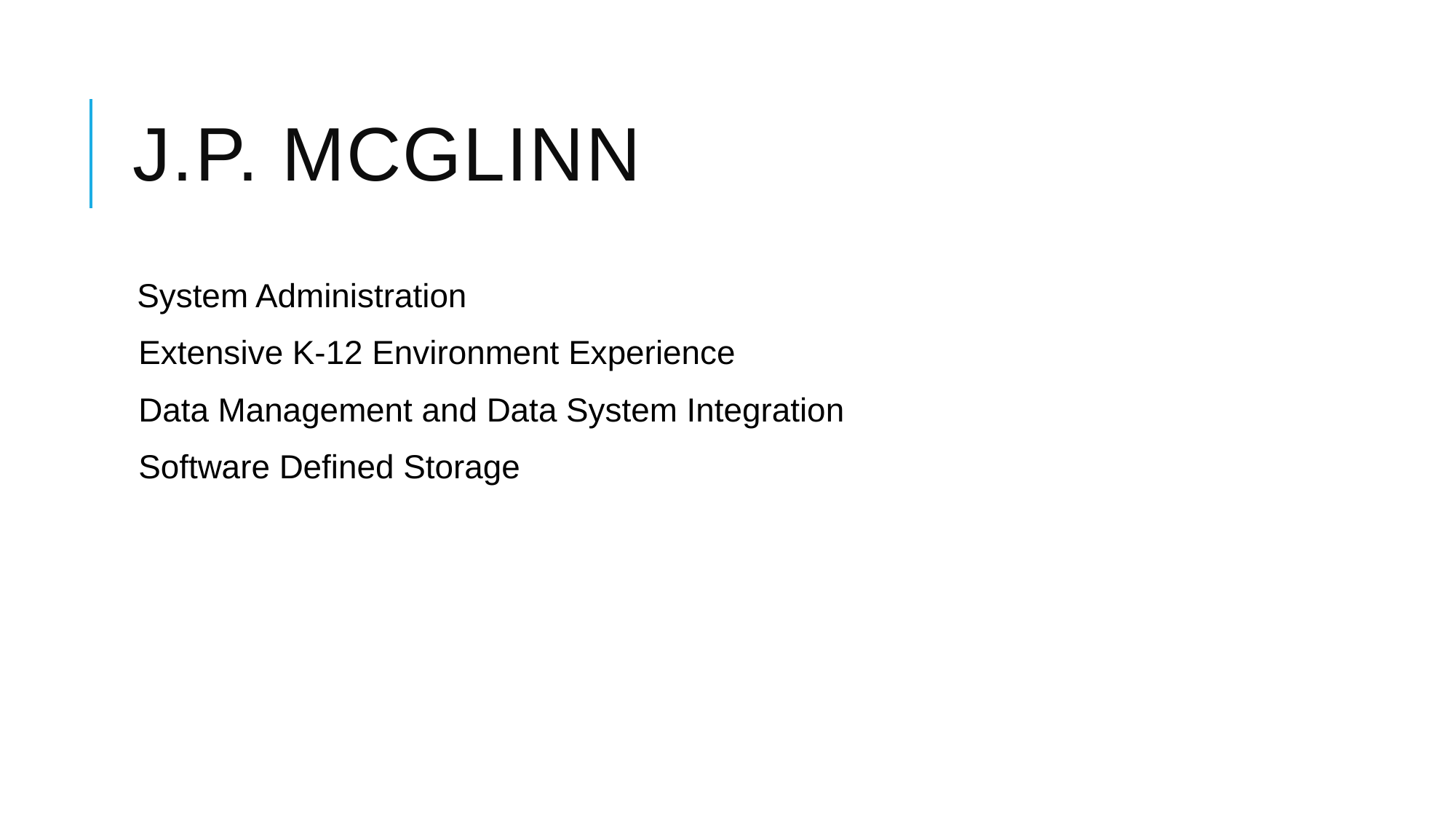

# J.P. McGlinn
 System Administration
Extensive K-12 Environment Experience
Data Management and Data System Integration
Software Defined Storage